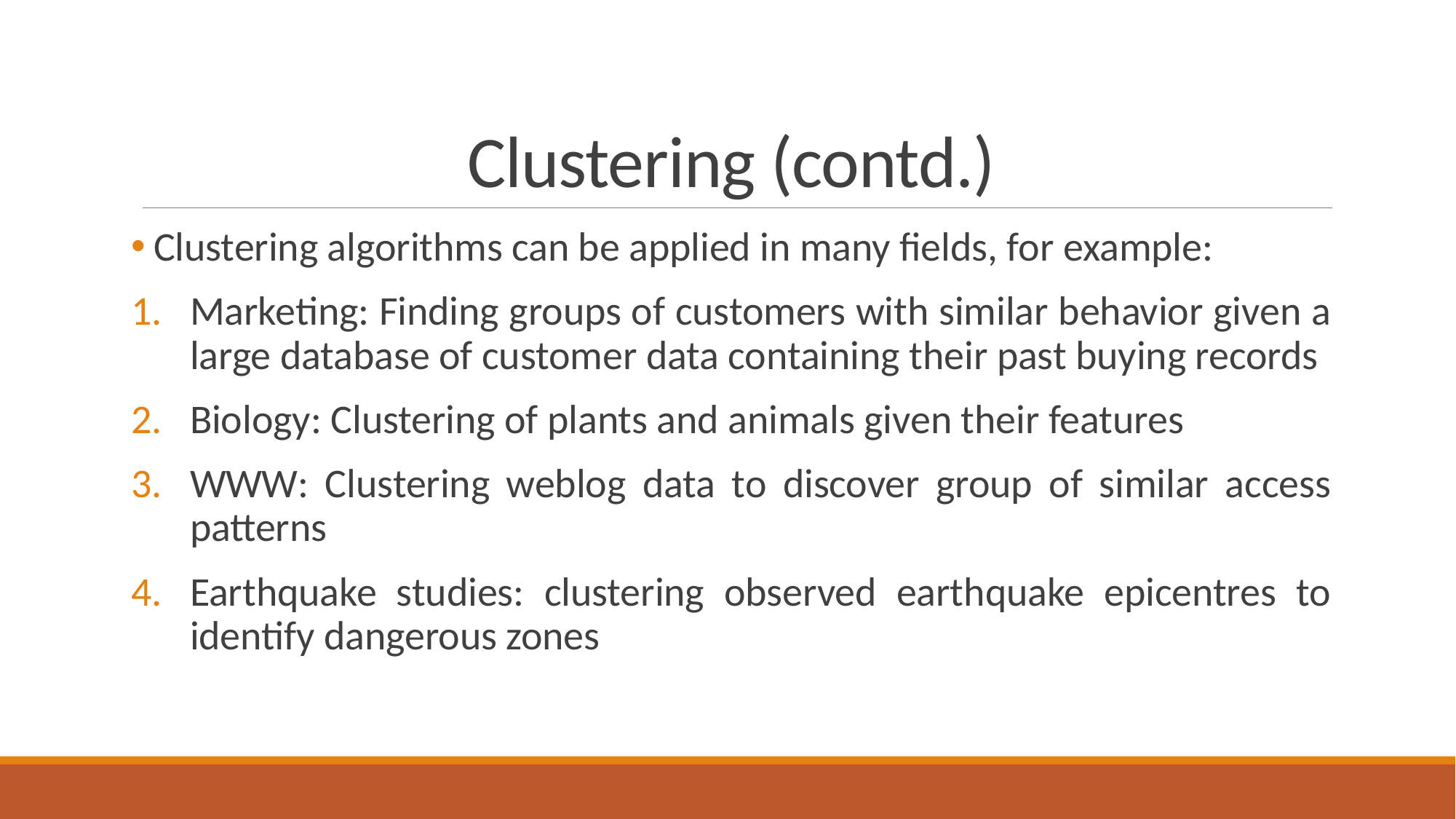

# Clustering (contd.)
 Clustering algorithms can be applied in many fields, for example:
Marketing: Finding groups of customers with similar behavior given a large database of customer data containing their past buying records
Biology: Clustering of plants and animals given their features
WWW: Clustering weblog data to discover group of similar access patterns
Earthquake studies: clustering observed earthquake epicentres to identify dangerous zones